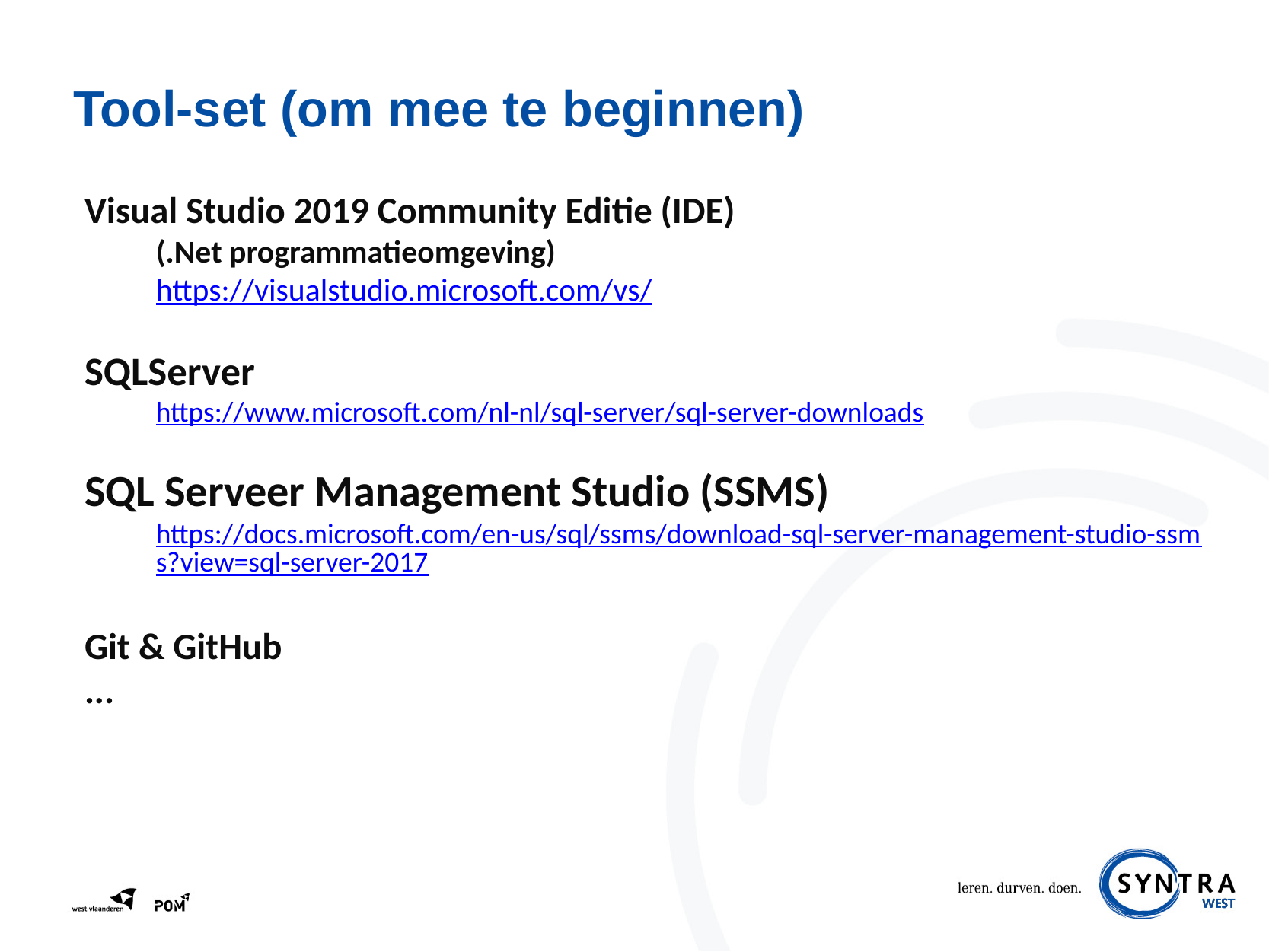

# Tool-set (om mee te beginnen)
Visual Studio 2019 Community Editie (IDE)
(.Net programmatieomgeving)
https://visualstudio.microsoft.com/vs/

SQLServer
https://www.microsoft.com/nl-nl/sql-server/sql-server-downloads

SQL Serveer Management Studio (SSMS)
https://docs.microsoft.com/en-us/sql/ssms/download-sql-server-management-studio-ssms?view=sql-server-2017

Git & GitHub
...